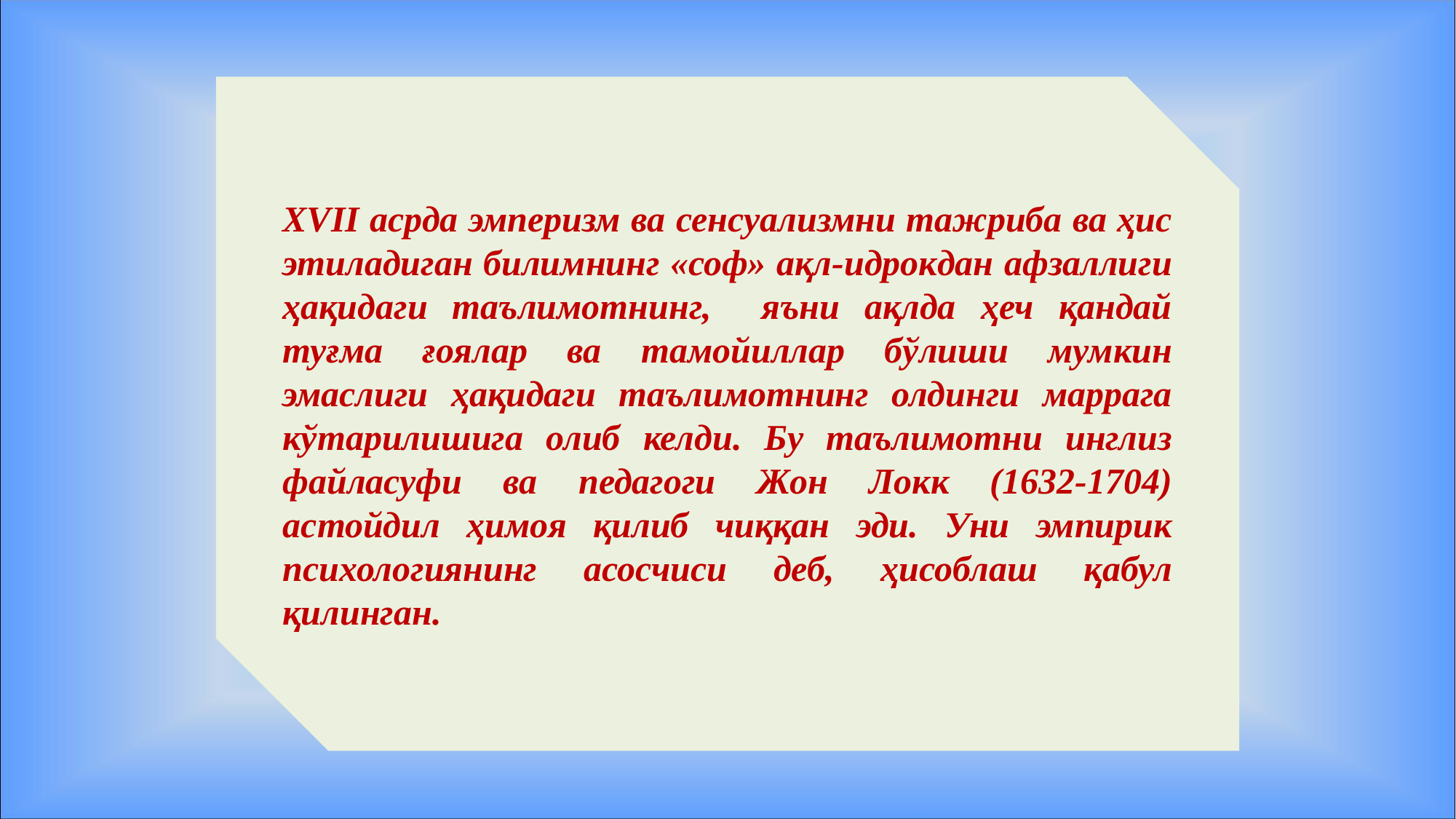

XVII асрда эмперизм ва сенсуализмни тажриба ва ҳис этиладиган билимнинг «соф» ақл-идрокдан афзаллиги ҳақидаги таълимотнинг,  яъни ақлда ҳеч қандай туғма ғоялар ва тамойиллар бўлиши мумкин эмаслиги ҳақидаги таълимотнинг олдинги маррага кўтарилишига олиб келди. Бу таълимотни инглиз файласуфи ва педагоги Жон Локк (1632-1704) астойдил ҳимоя қилиб чиққан эди. Уни эмпирик психологиянинг асосчиси деб, ҳисоблаш қабул қилинган.